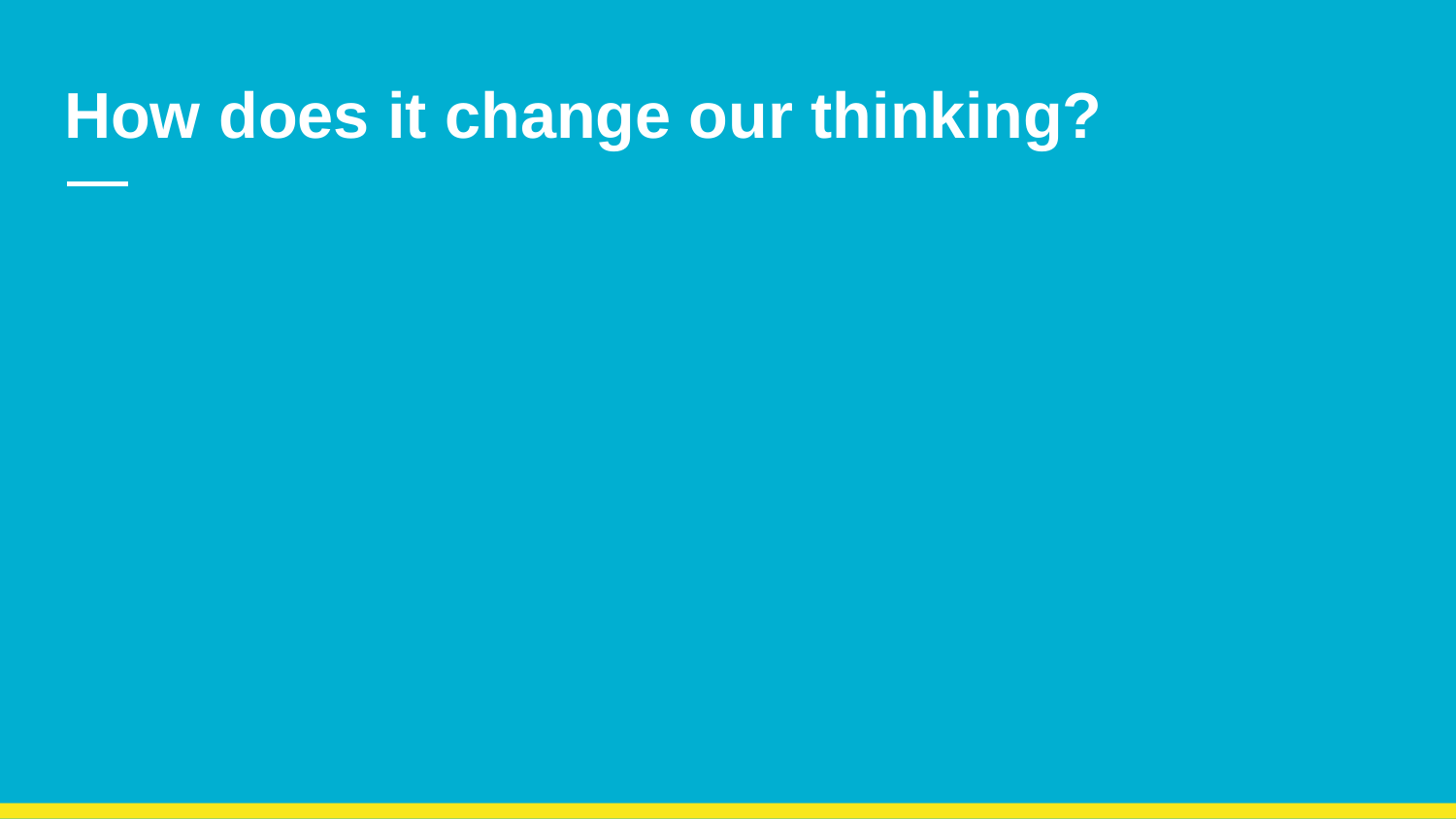

# How does it change our thinking?